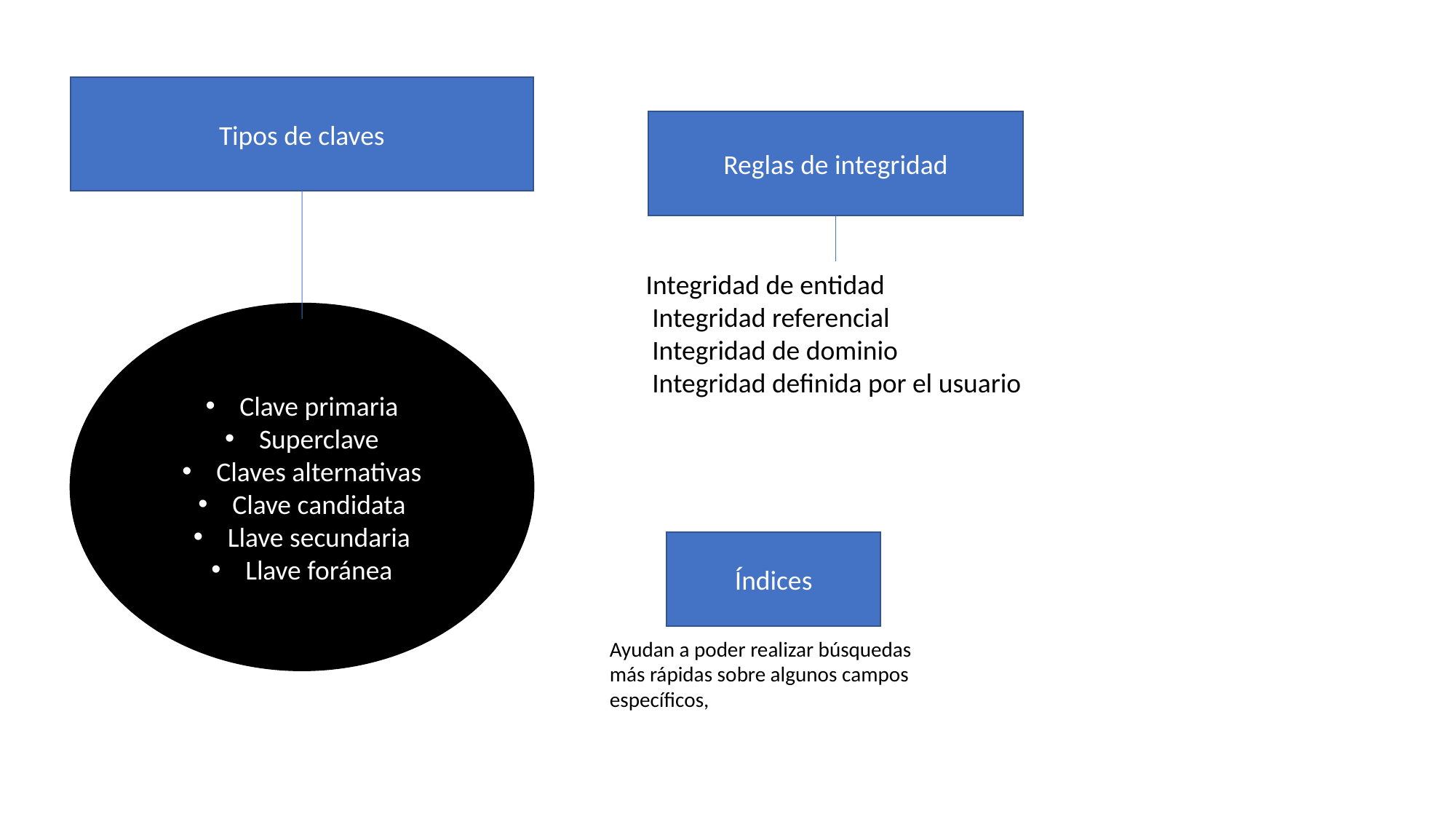

Tipos de claves
Reglas de integridad
Integridad de entidad
 Integridad referencial
 Integridad de dominio
 Integridad definida por el usuario
Clave primaria
Superclave
Claves alternativas
Clave candidata
Llave secundaria
Llave foránea
Índices
Ayudan a poder realizar búsquedas más rápidas sobre algunos campos específicos,